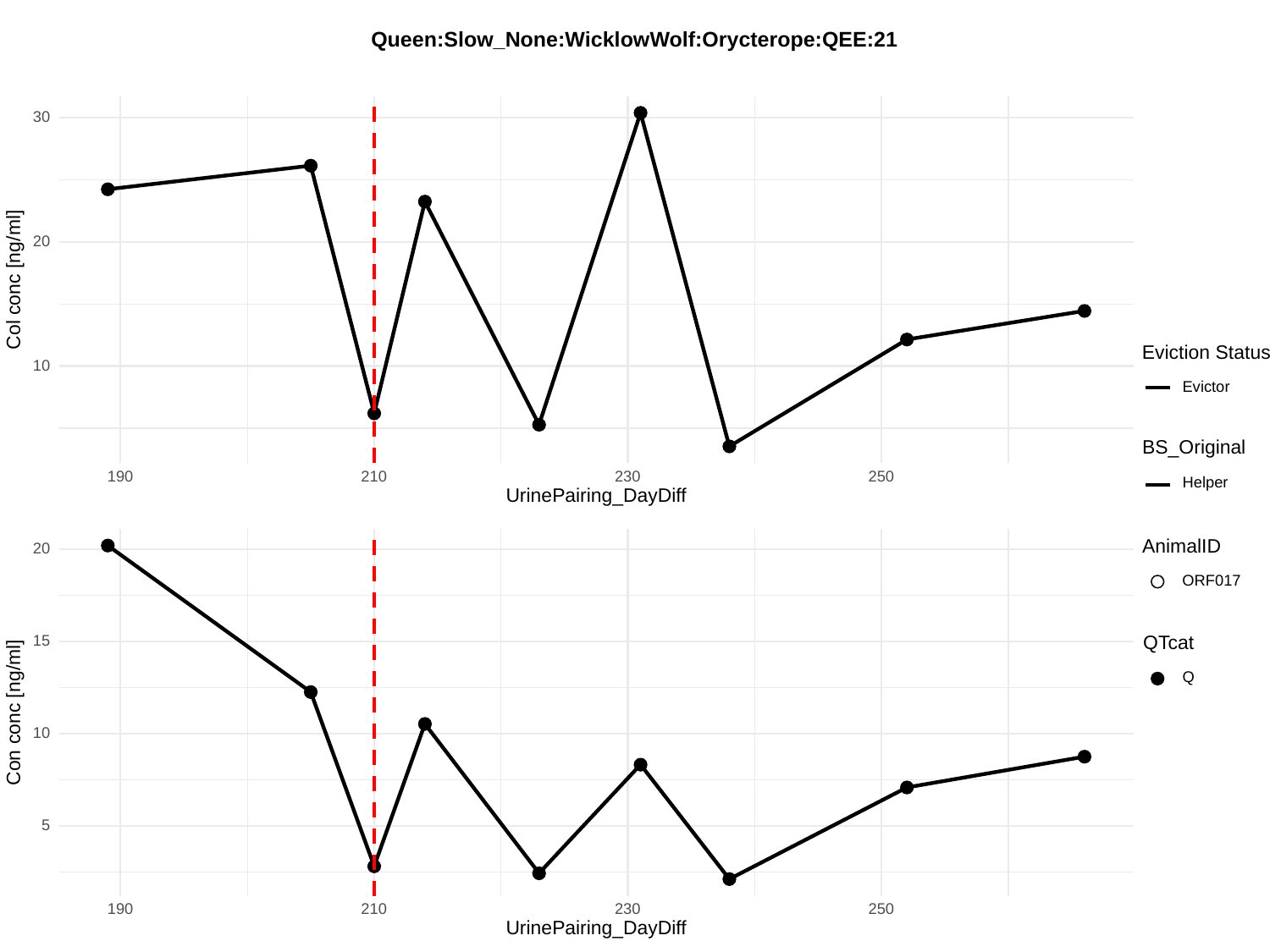

Queen:Slow_None:WicklowWolf:Orycterope:QEE:21

30

20

Col conc [ng/ml]

Eviction Status
10

Evictor

BS_Original

230
190
210
250
Helper

UrinePairing_DayDiff

AnimalID
20

ORF017

15
QTcat

Q

Con conc [ng/ml]

10

5

230
190
210
250
UrinePairing_DayDiff